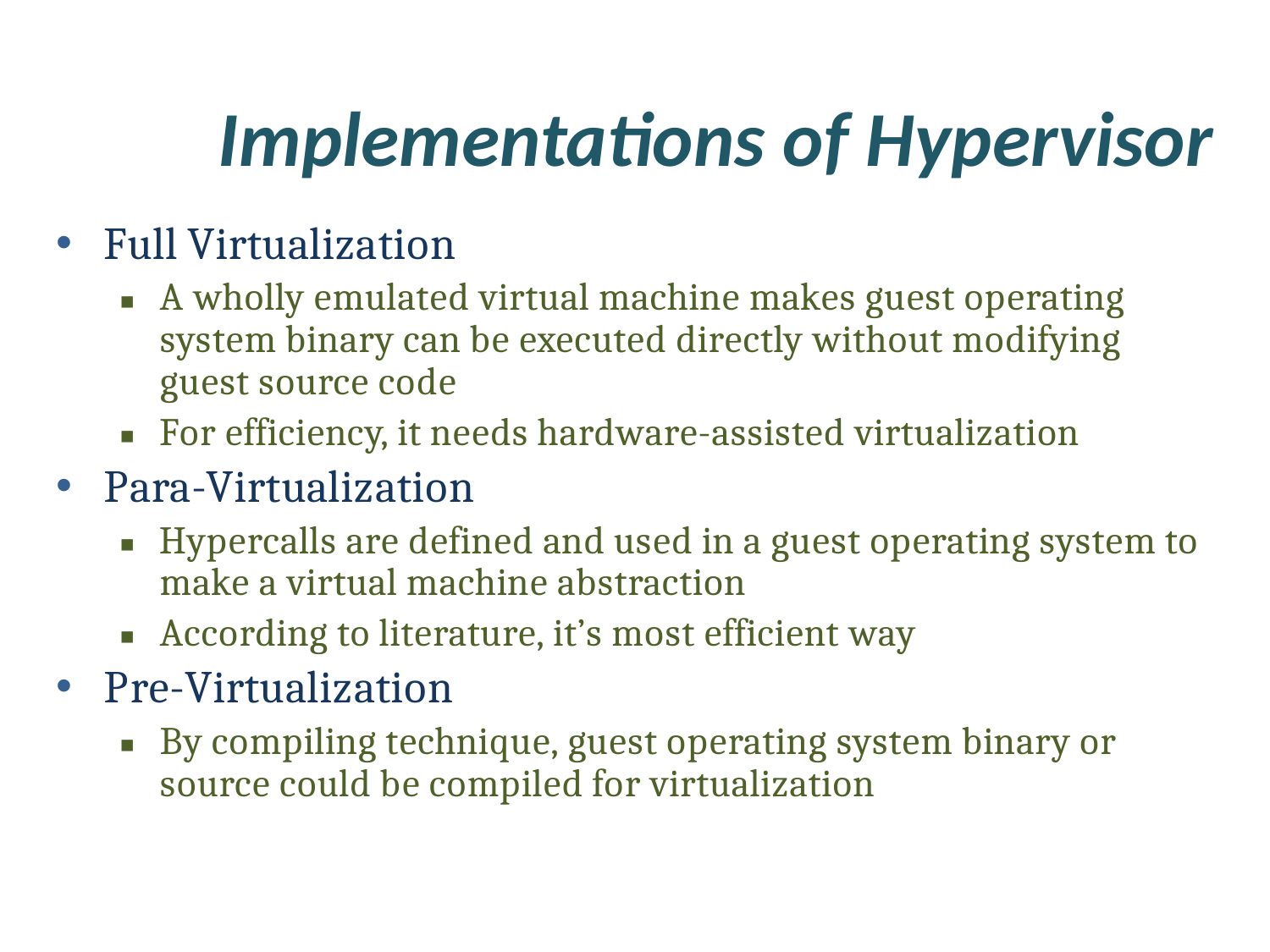

# Implementations of Hypervisor
Full Virtualization
A wholly emulated virtual machine makes guest operating system binary can be executed directly without modifying guest source code
For efficiency, it needs hardware-assisted virtualization
Para-Virtualization
Hypercalls are defined and used in a guest operating system to make a virtual machine abstraction
According to literature, it’s most efficient way
Pre-Virtualization
By compiling technique, guest operating system binary or source could be compiled for virtualization